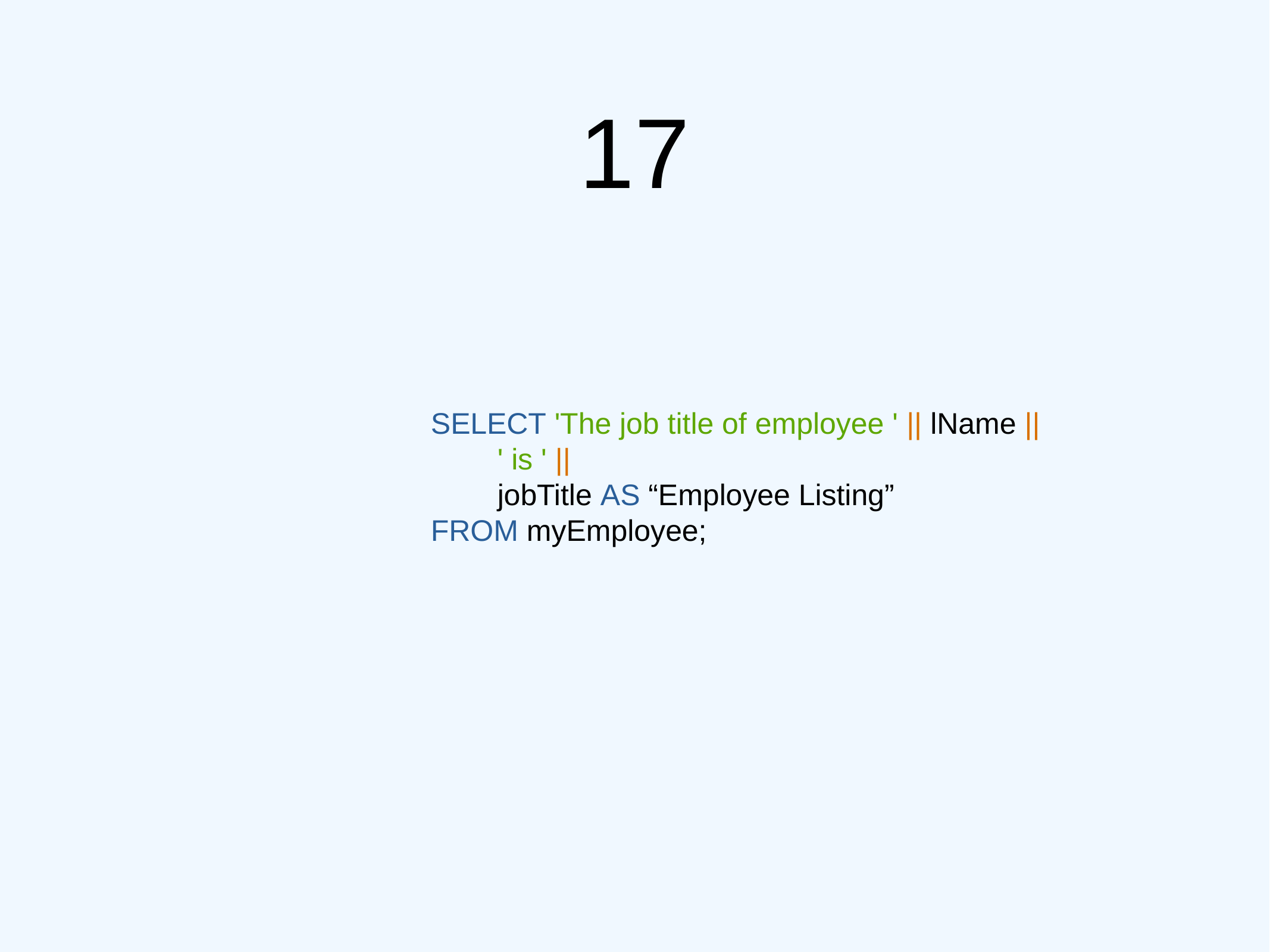

# 17
SELECT 'The job title of employee ' || lName ||
        ' is ' ||
        jobTitle AS “Employee Listing”
FROM myEmployee;